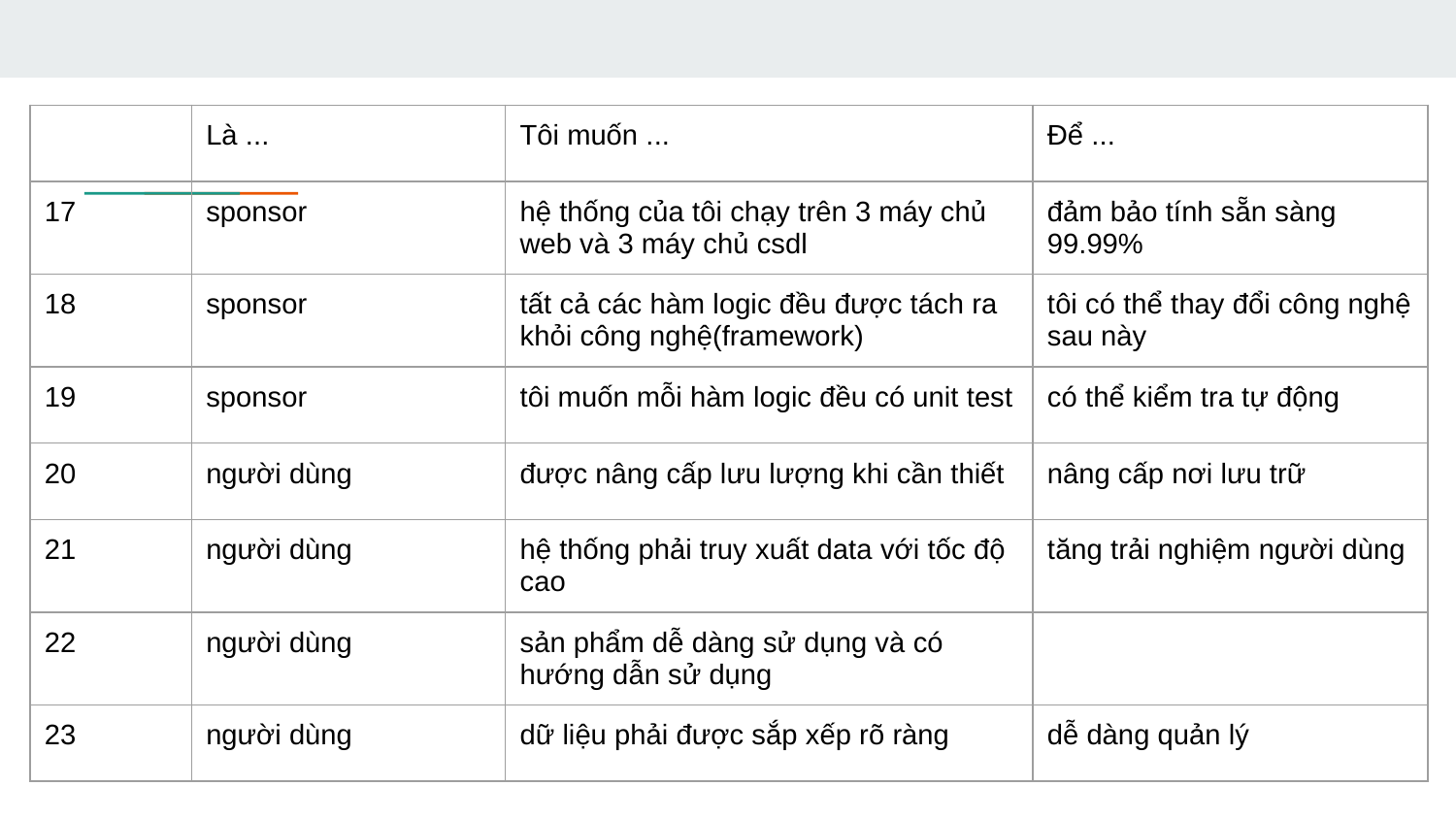

|  | Là ... | Tôi muốn ... | Để ... |
| --- | --- | --- | --- |
| 17 | sponsor | hệ thống của tôi chạy trên 3 máy chủ web và 3 máy chủ csdl | đảm bảo tính sẵn sàng 99.99% |
| 18 | sponsor | tất cả các hàm logic đều được tách ra khỏi công nghệ(framework) | tôi có thể thay đổi công nghệ sau này |
| 19 | sponsor | tôi muốn mỗi hàm logic đều có unit test | có thể kiểm tra tự động |
| 20 | người dùng | được nâng cấp lưu lượng khi cần thiết | nâng cấp nơi lưu trữ |
| 21 | người dùng | hệ thống phải truy xuất data với tốc độ cao | tăng trải nghiệm người dùng |
| 22 | người dùng | sản phẩm dễ dàng sử dụng và có hướng dẫn sử dụng |  |
| 23 | người dùng | dữ liệu phải được sắp xếp rõ ràng | dễ dàng quản lý |